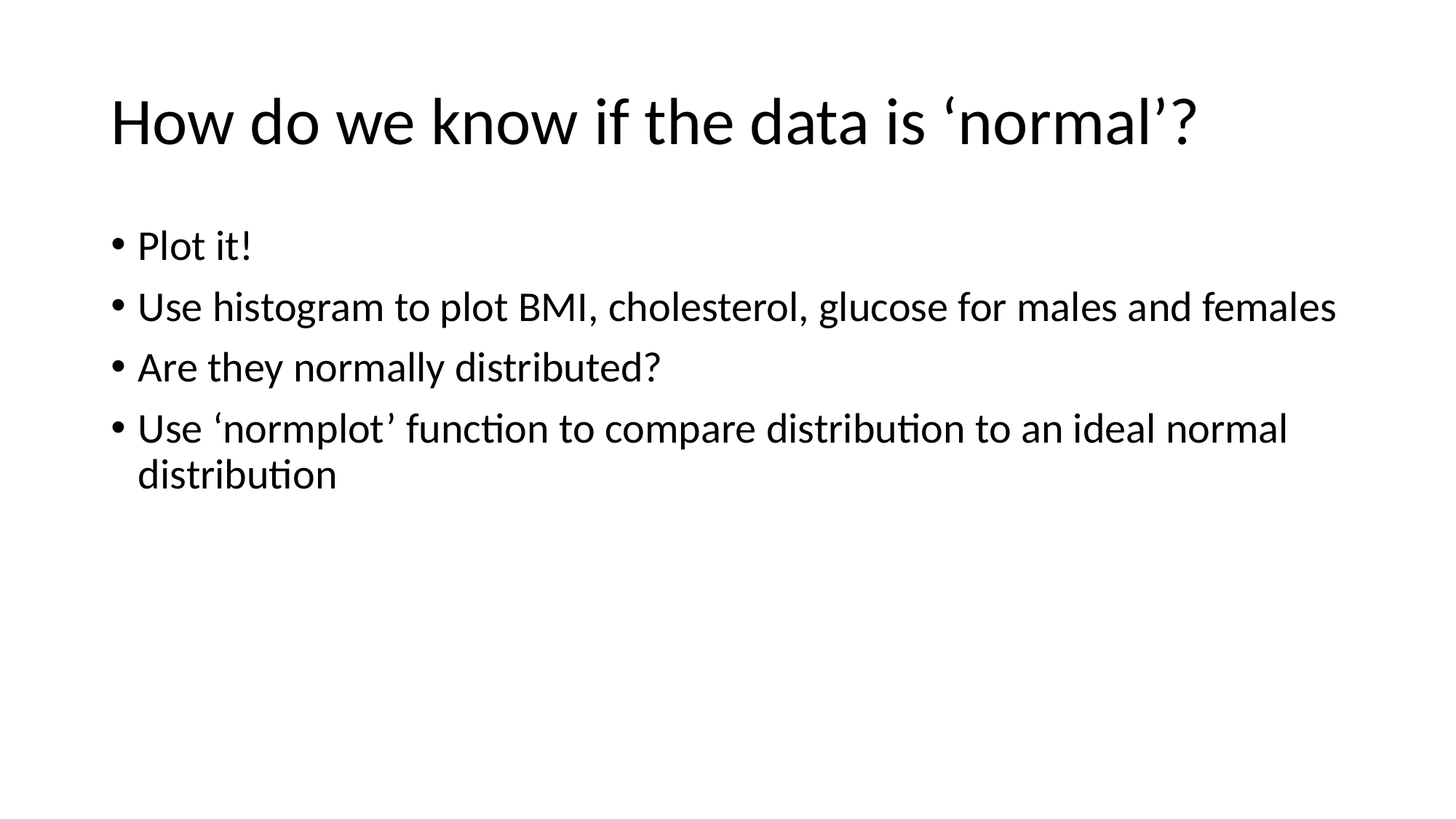

# How do we know if the data is ‘normal’?
Plot it!
Use histogram to plot BMI, cholesterol, glucose for males and females
Are they normally distributed?
Use ‘normplot’ function to compare distribution to an ideal normal distribution